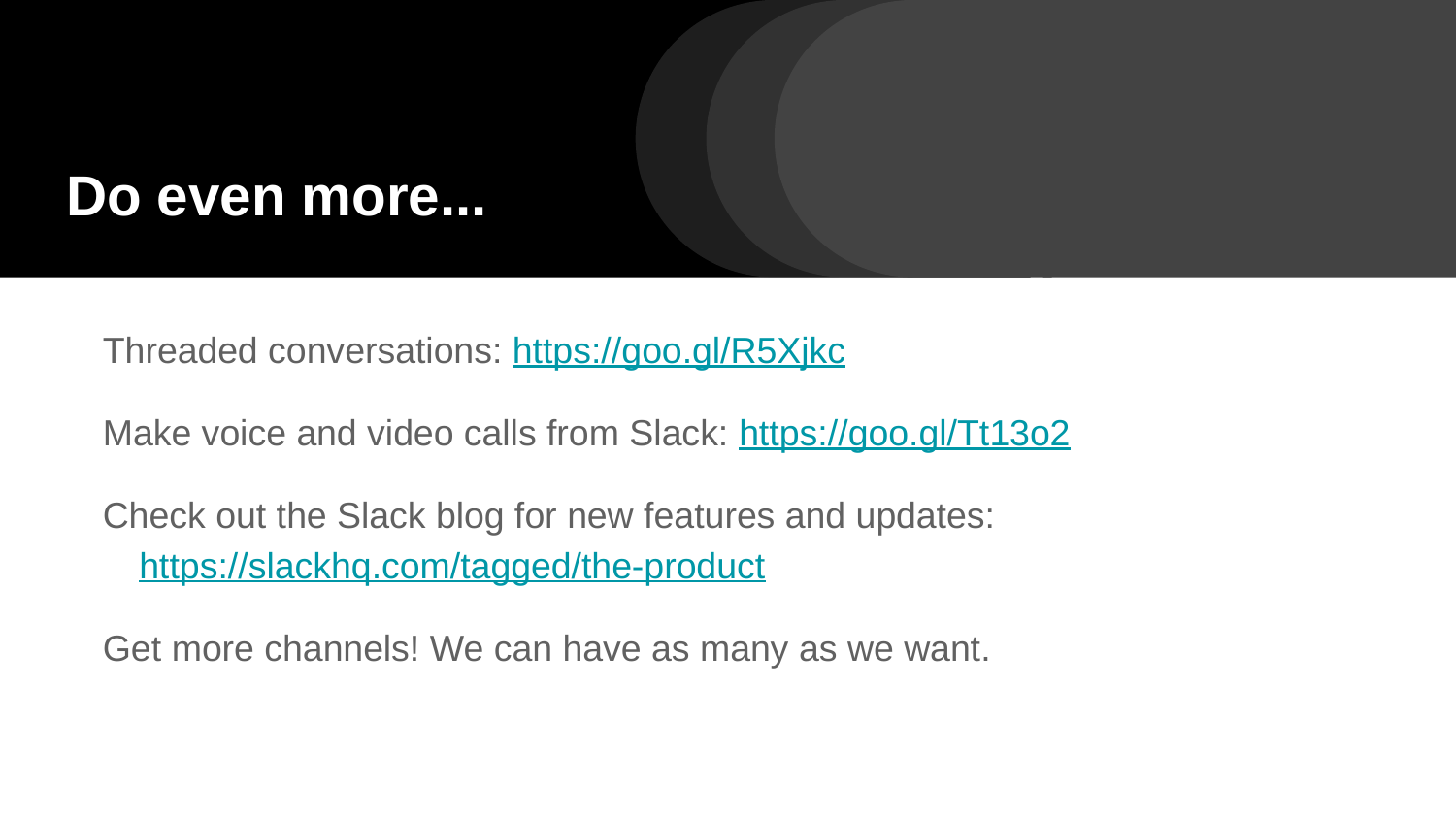

# Do even more...
Threaded conversations: https://goo.gl/R5Xjkc
Make voice and video calls from Slack: https://goo.gl/Tt13o2
Check out the Slack blog for new features and updates: https://slackhq.com/tagged/the-product
Get more channels! We can have as many as we want.